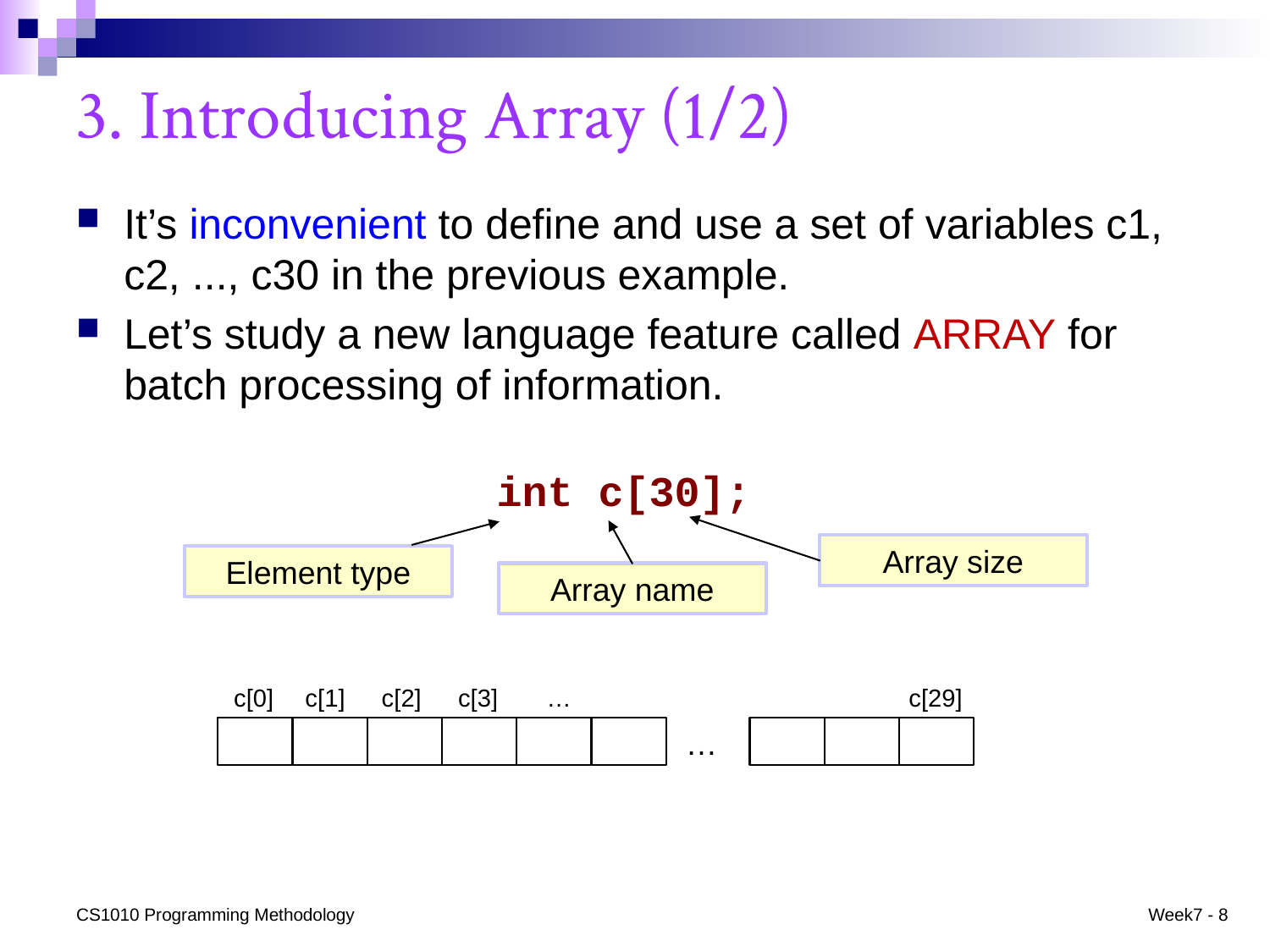

# 3. Introducing Array (1/2)
It’s inconvenient to define and use a set of variables c1, c2, ..., c30 in the previous example.
Let’s study a new language feature called ARRAY for batch processing of information.
int c[30];
Array size
Array name
Element type
c[0]
c[1]
c[2]
c[3]
…
c[29]

…

CS1010 Programming Methodology
Week7 - 8